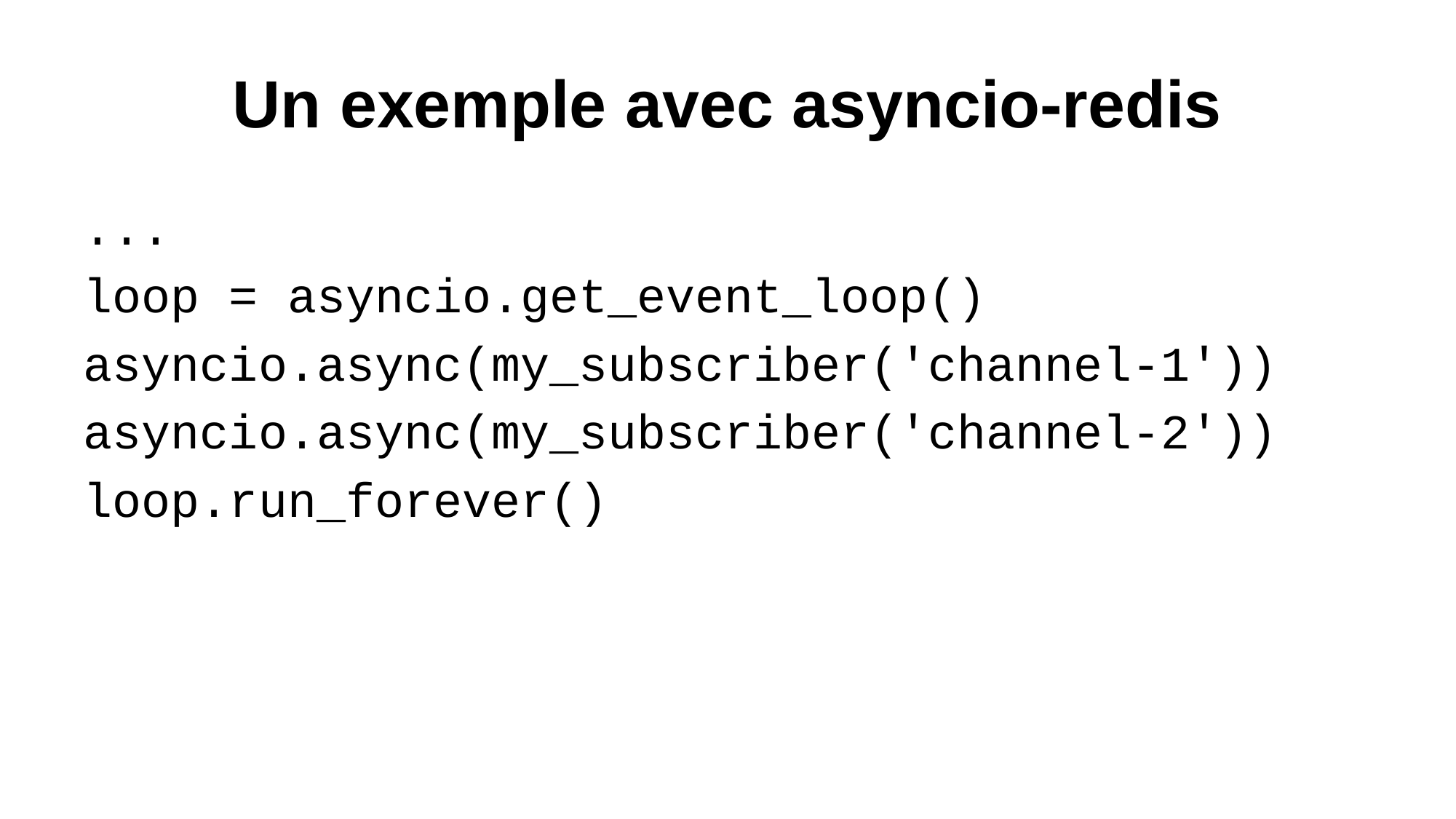

# Un exemple avec asyncio-redis
...
loop = asyncio.get_event_loop()
asyncio.async(my_subscriber('channel-1'))
asyncio.async(my_subscriber('channel-2'))
loop.run_forever()